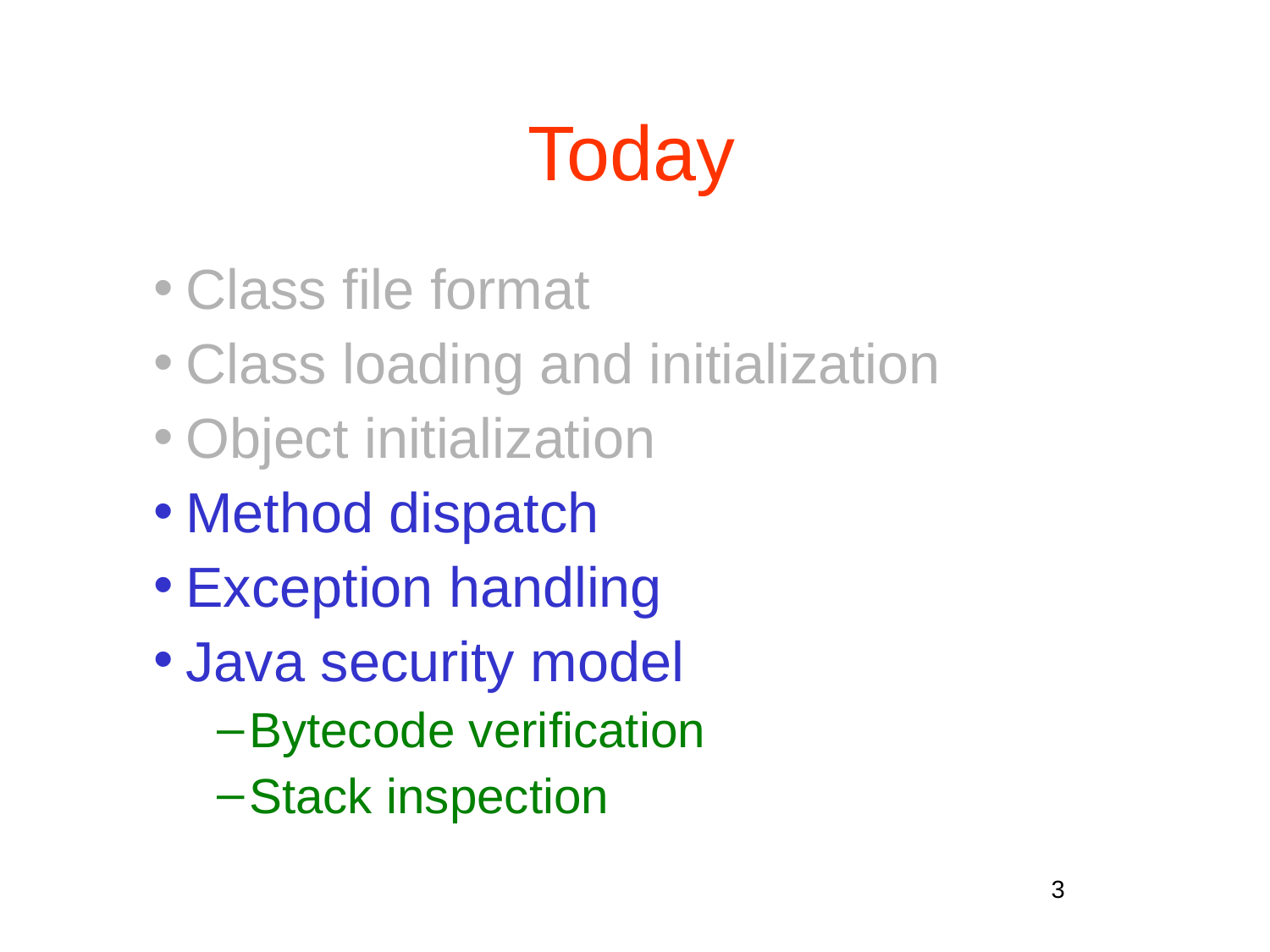

# Today
Class file format
Class loading and initialization
Object initialization
Method dispatch
Exception handling
Java security model
Bytecode verification
Stack inspection
3